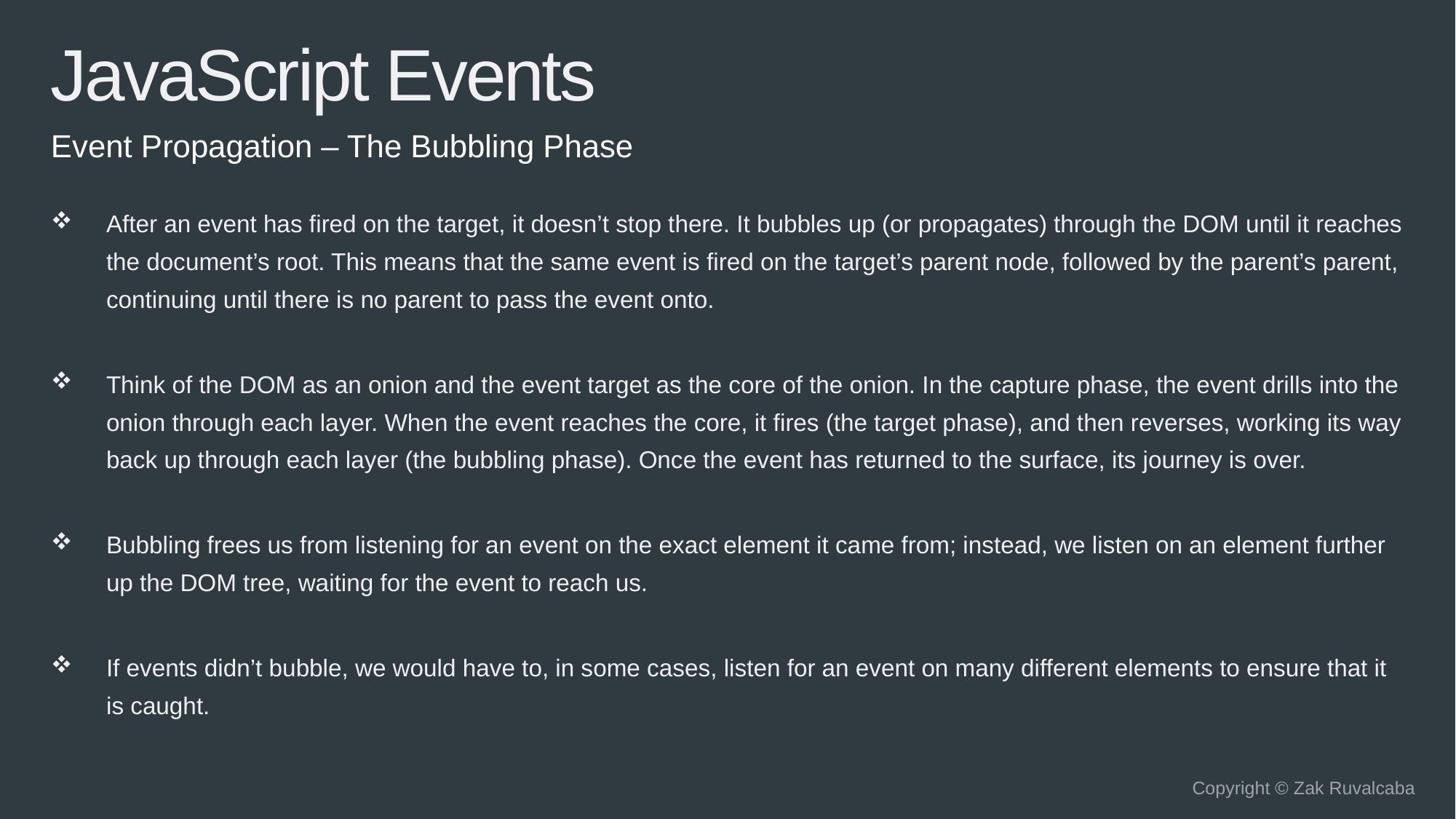

# JavaScript Events
Event Propagation – The Bubbling Phase
After an event has fired on the target, it doesn’t stop there. It bubbles up (or propagates) through the DOM until it reaches the document’s root. This means that the same event is fired on the target’s parent node, followed by the parent’s parent, continuing until there is no parent to pass the event onto.

Think of the DOM as an onion and the event target as the core of the onion. In the capture phase, the event drills into the onion through each layer. When the event reaches the core, it fires (the target phase), and then reverses, working its way back up through each layer (the bubbling phase). Once the event has returned to the surface, its journey is over.

Bubbling frees us from listening for an event on the exact element it came from; instead, we listen on an element further up the DOM tree, waiting for the event to reach us.

If events didn’t bubble, we would have to, in some cases, listen for an event on many different elements to ensure that it is caught.